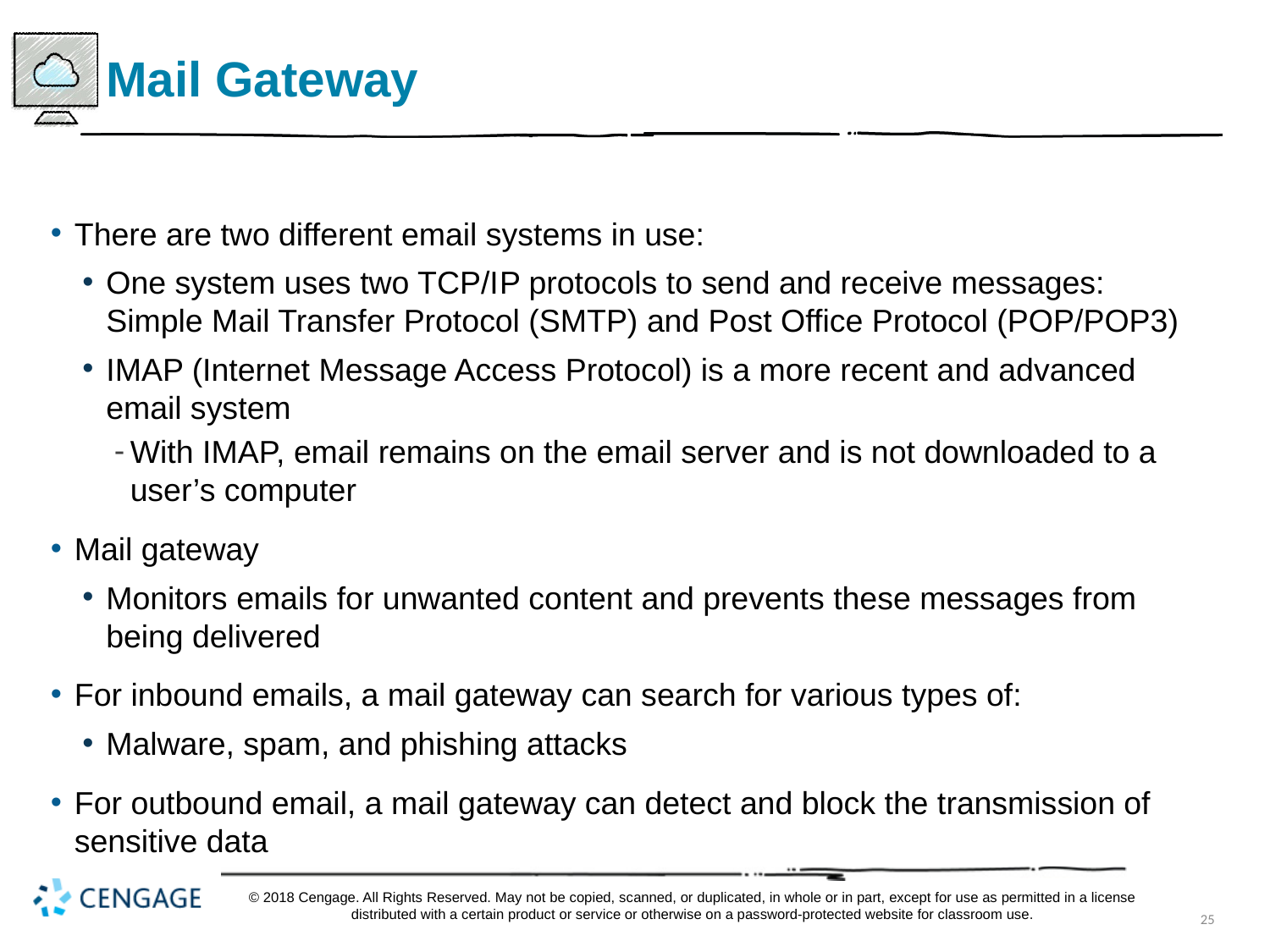

# Mail Gateway
There are two different email systems in use:
One system uses two TCP/I P protocols to send and receive messages: Simple Mail Transfer Protocol (SMTP) and Post Office Protocol (POP/POP3)
IMAP (Internet Message Access Protocol) is a more recent and advanced email system
With IMAP, email remains on the email server and is not downloaded to a user’s computer
Mail gateway
Monitors emails for unwanted content and prevents these messages from being delivered
For inbound emails, a mail gateway can search for various types of:
Malware, spam, and phishing attacks
For outbound email, a mail gateway can detect and block the transmission of sensitive data
© 2018 Cengage. All Rights Reserved. May not be copied, scanned, or duplicated, in whole or in part, except for use as permitted in a license distributed with a certain product or service or otherwise on a password-protected website for classroom use.